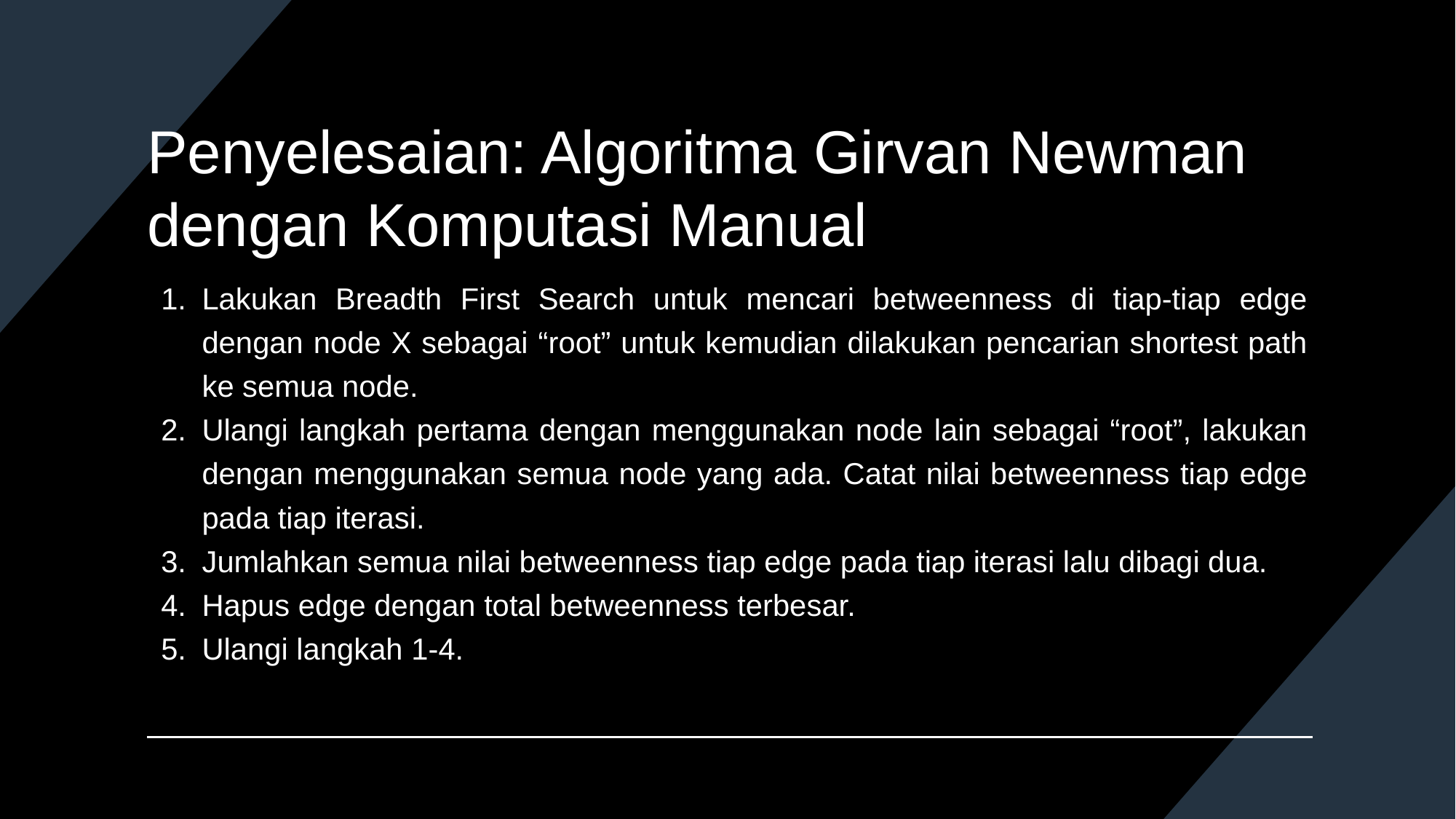

# Penyelesaian: Algoritma Girvan Newman dengan Komputasi Manual
Lakukan Breadth First Search untuk mencari betweenness di tiap-tiap edge dengan node X sebagai “root” untuk kemudian dilakukan pencarian shortest path ke semua node.
Ulangi langkah pertama dengan menggunakan node lain sebagai “root”, lakukan dengan menggunakan semua node yang ada. Catat nilai betweenness tiap edge pada tiap iterasi.
Jumlahkan semua nilai betweenness tiap edge pada tiap iterasi lalu dibagi dua.
Hapus edge dengan total betweenness terbesar.
Ulangi langkah 1-4.